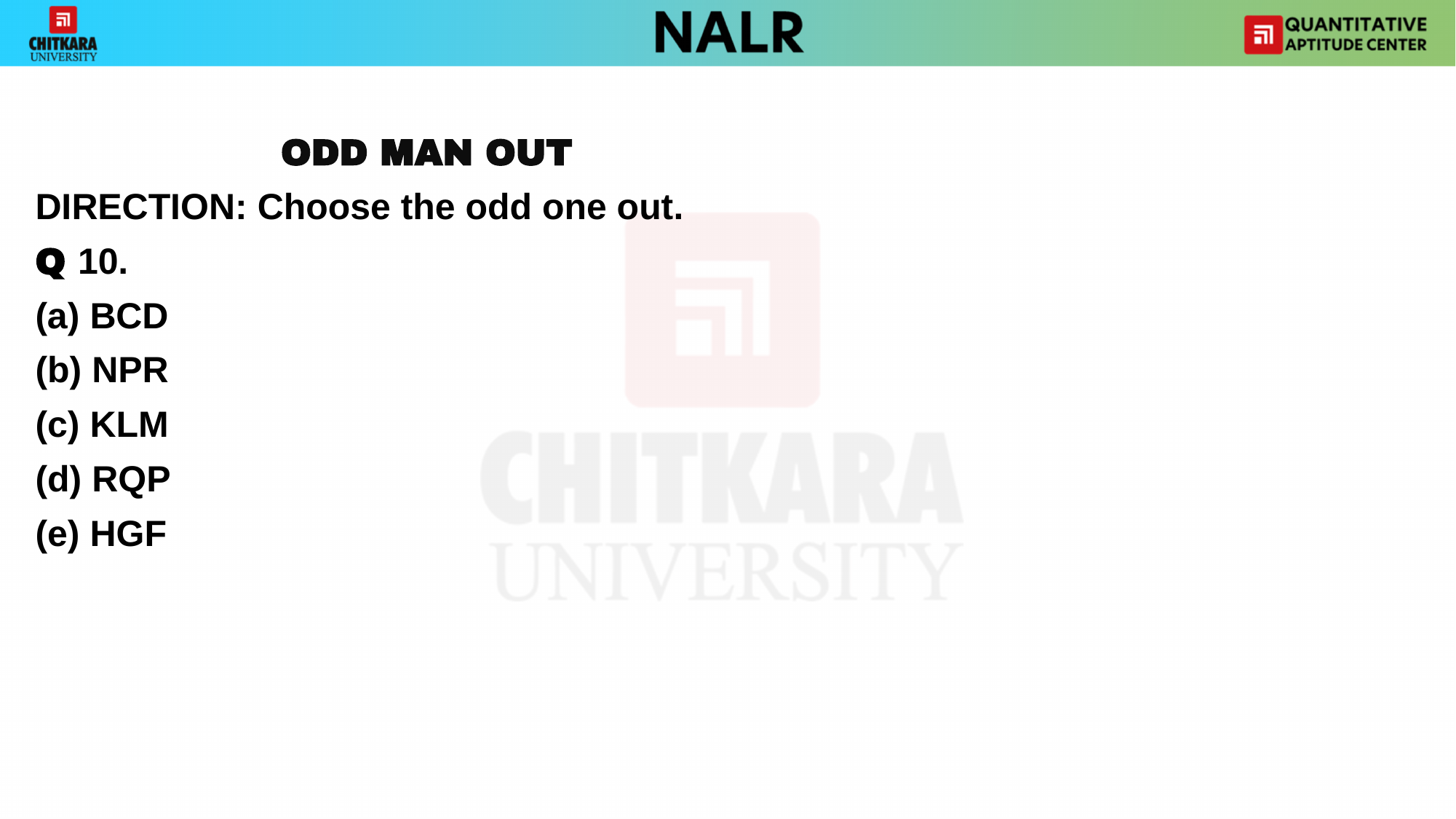

#
			ODD MAN OUT
DIRECTION: Choose the odd one out.
Q 10.
BCD
(b) NPR
(c) KLM
(d) RQP
(e) HGF